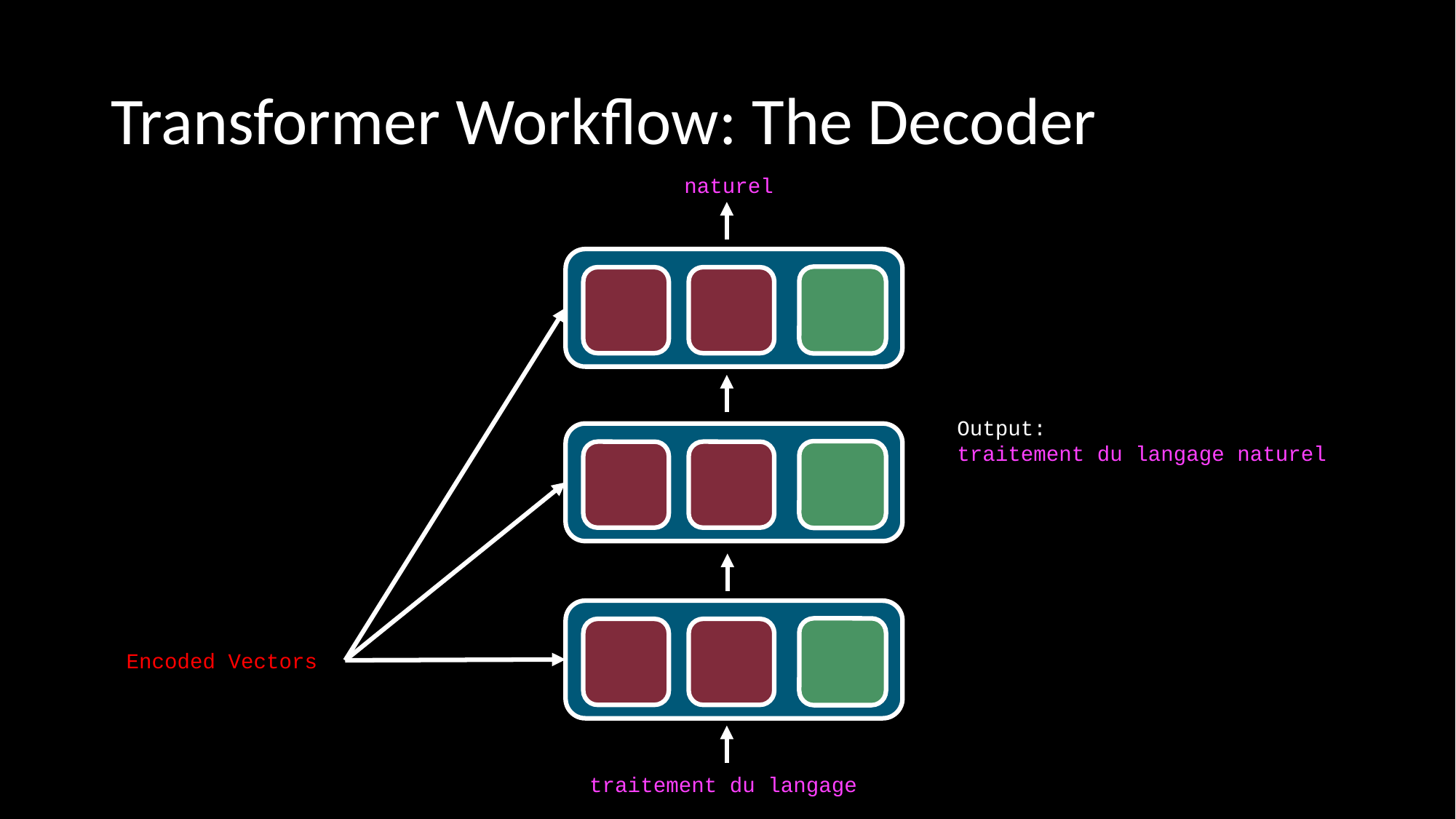

# Transformer Workflow: The Decoder
naturel

Output:
traitement du langage naturel

Encoded Vectors
traitement du langage